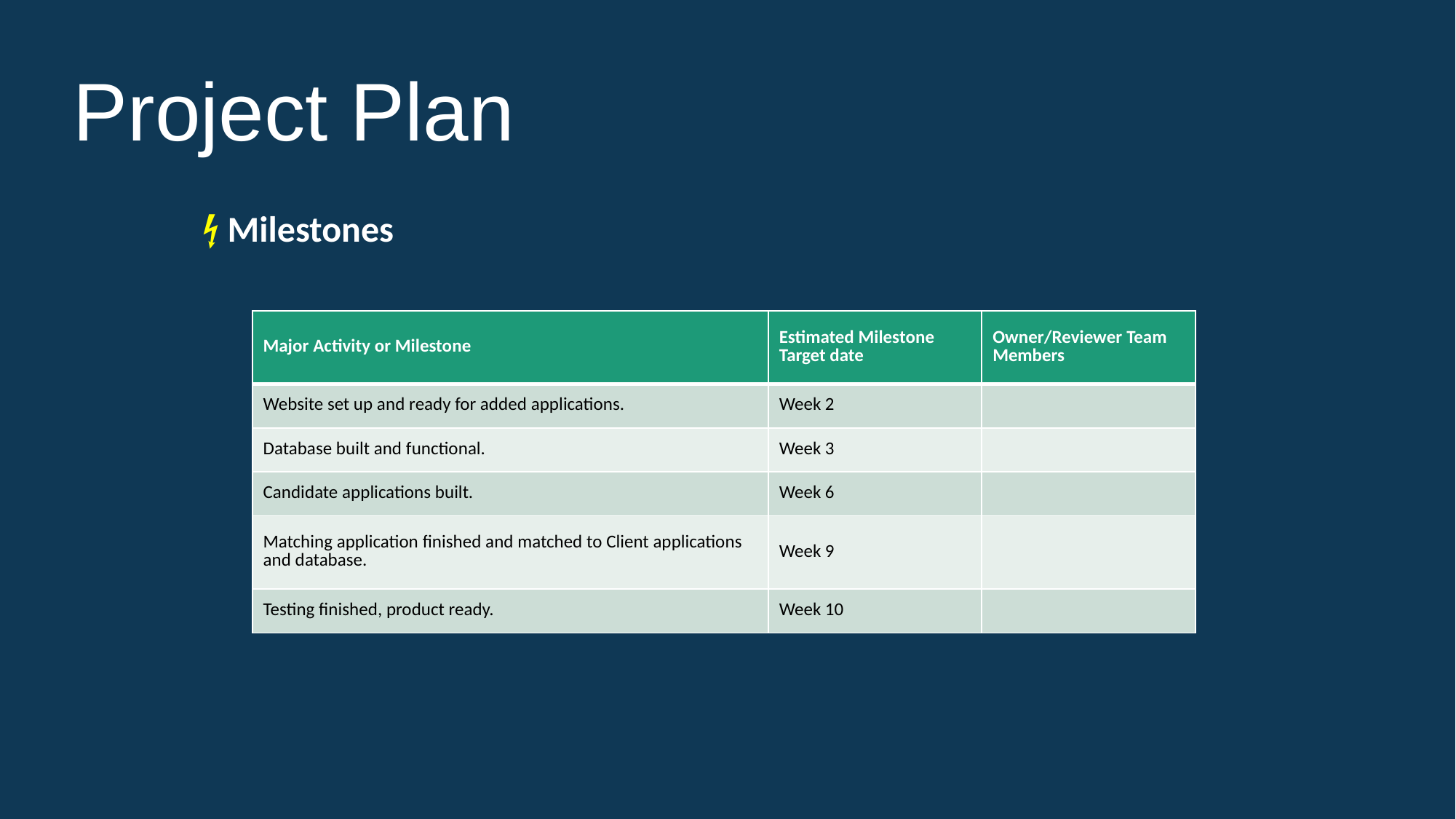

Project Plan
⚡︎ Milestones

| Major Activity or Milestone | Estimated Milestone Target date | Owner/Reviewer Team Members |
| --- | --- | --- |
| Website set up and ready for added applications. | Week 2 |  |
| Database built and functional. | Week 3 |  |
| Candidate applications built. | Week 6 |  |
| Matching application finished and matched to Client applications and database. | Week 9 |  |
| Testing finished, product ready. | Week 10 |  |